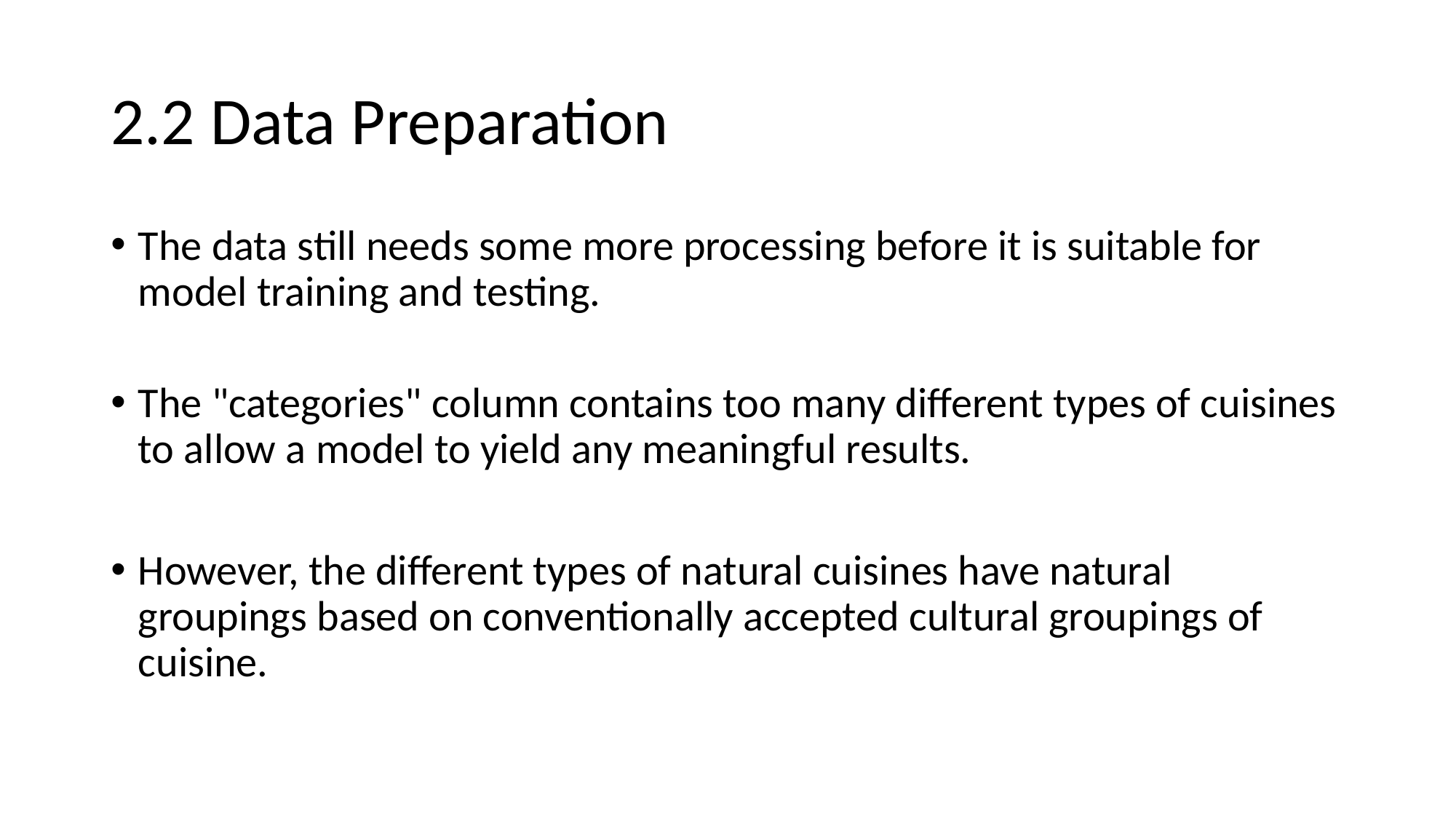

# 2.2 Data Preparation
The data still needs some more processing before it is suitable for model training and testing.
The "categories" column contains too many different types of cuisines to allow a model to yield any meaningful results.

However, the different types of natural cuisines have natural groupings based on conventionally accepted cultural groupings of cuisine.